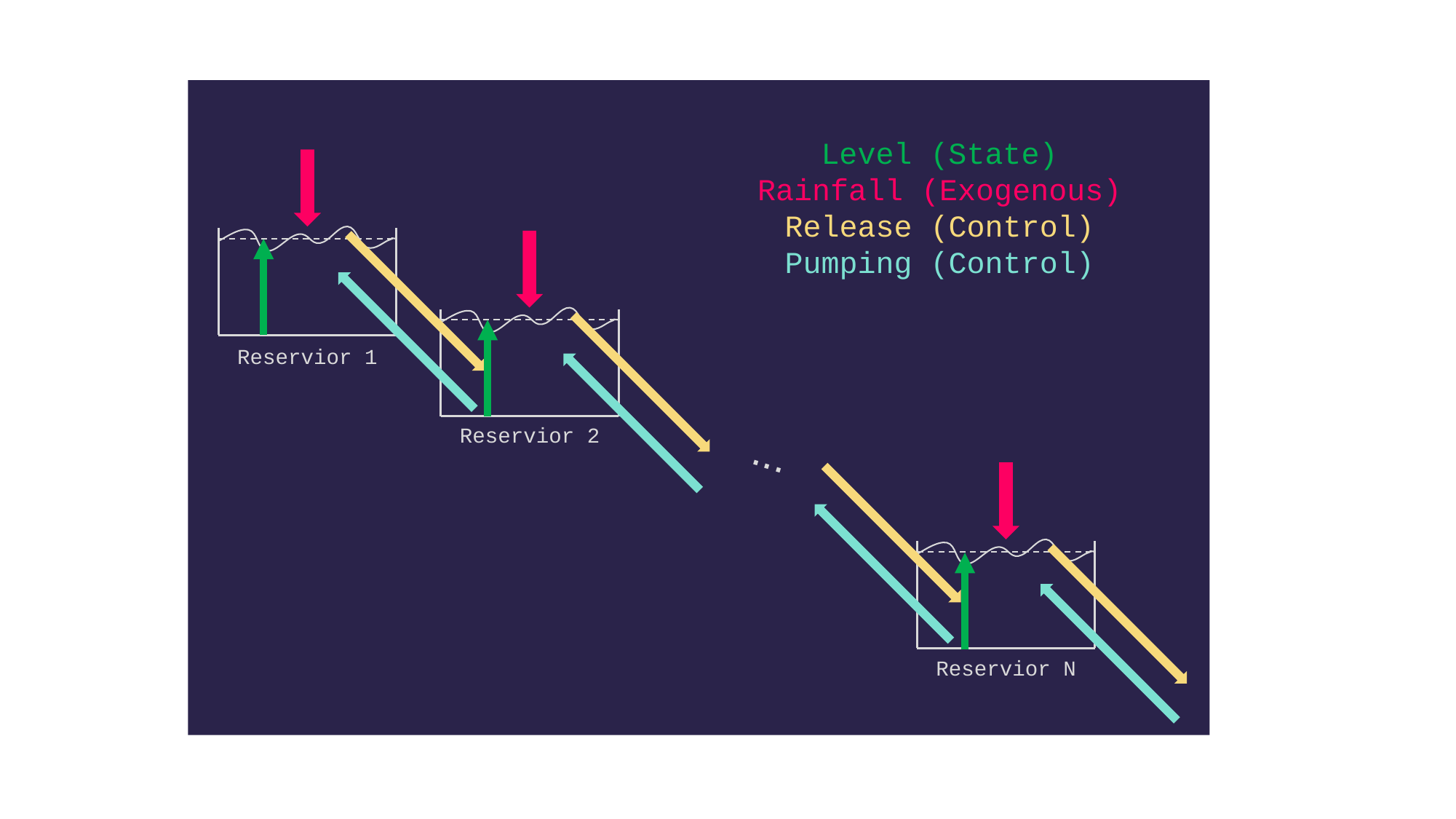

Level (State)
Rainfall (Exogenous)
Release (Control)
Pumping (Control)

Reservior 1

Reservior 2
...

Reservior N